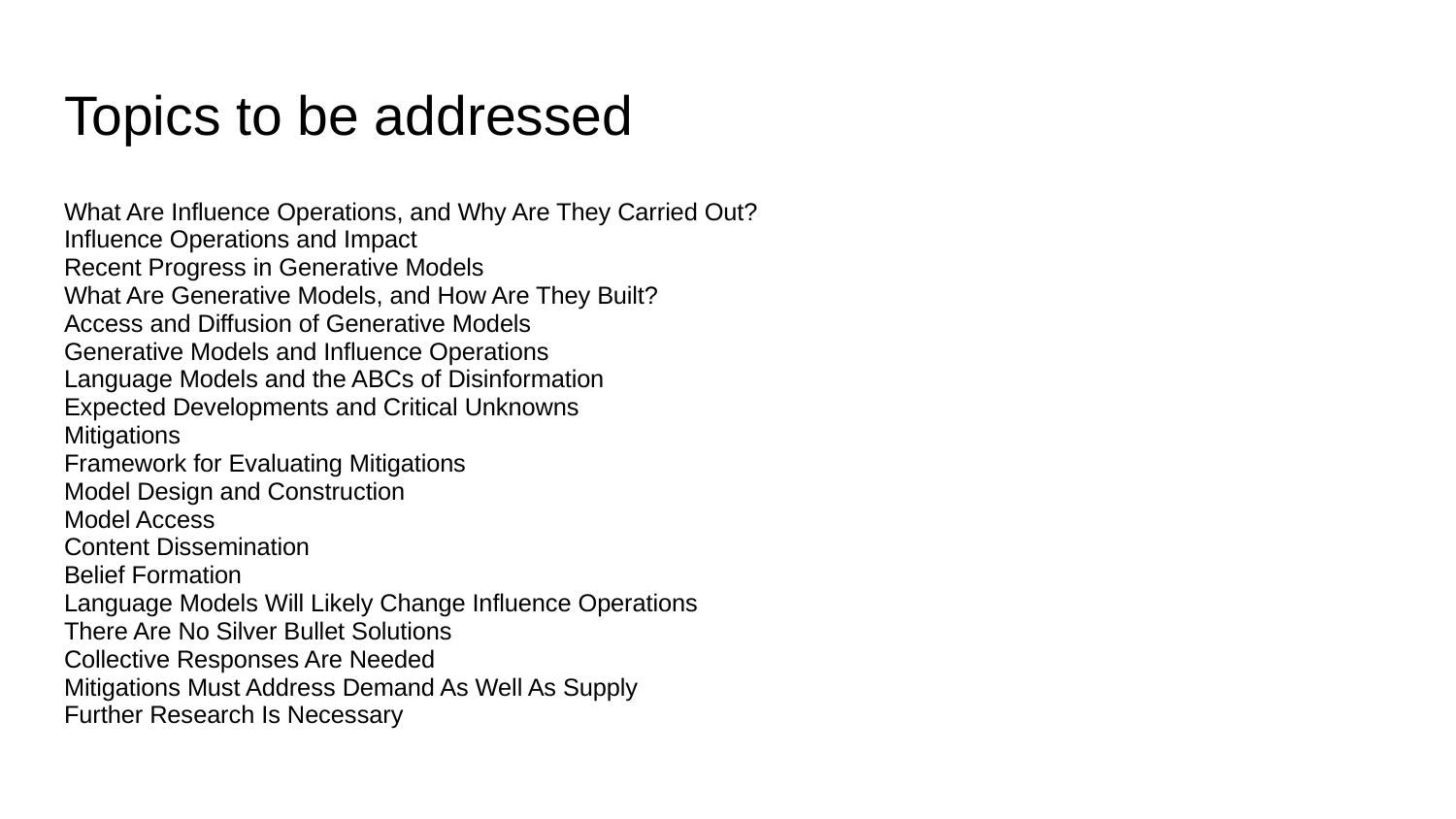

# Topics to be addressed
What Are Influence Operations, and Why Are They Carried Out?
Influence Operations and Impact
Recent Progress in Generative Models
What Are Generative Models, and How Are They Built?
Access and Diffusion of Generative Models
Generative Models and Influence Operations
Language Models and the ABCs of Disinformation
Expected Developments and Critical Unknowns
Mitigations
Framework for Evaluating Mitigations
Model Design and Construction
Model Access
Content Dissemination
Belief Formation
Language Models Will Likely Change Influence Operations
There Are No Silver Bullet Solutions
Collective Responses Are Needed
Mitigations Must Address Demand As Well As Supply
Further Research Is Necessary